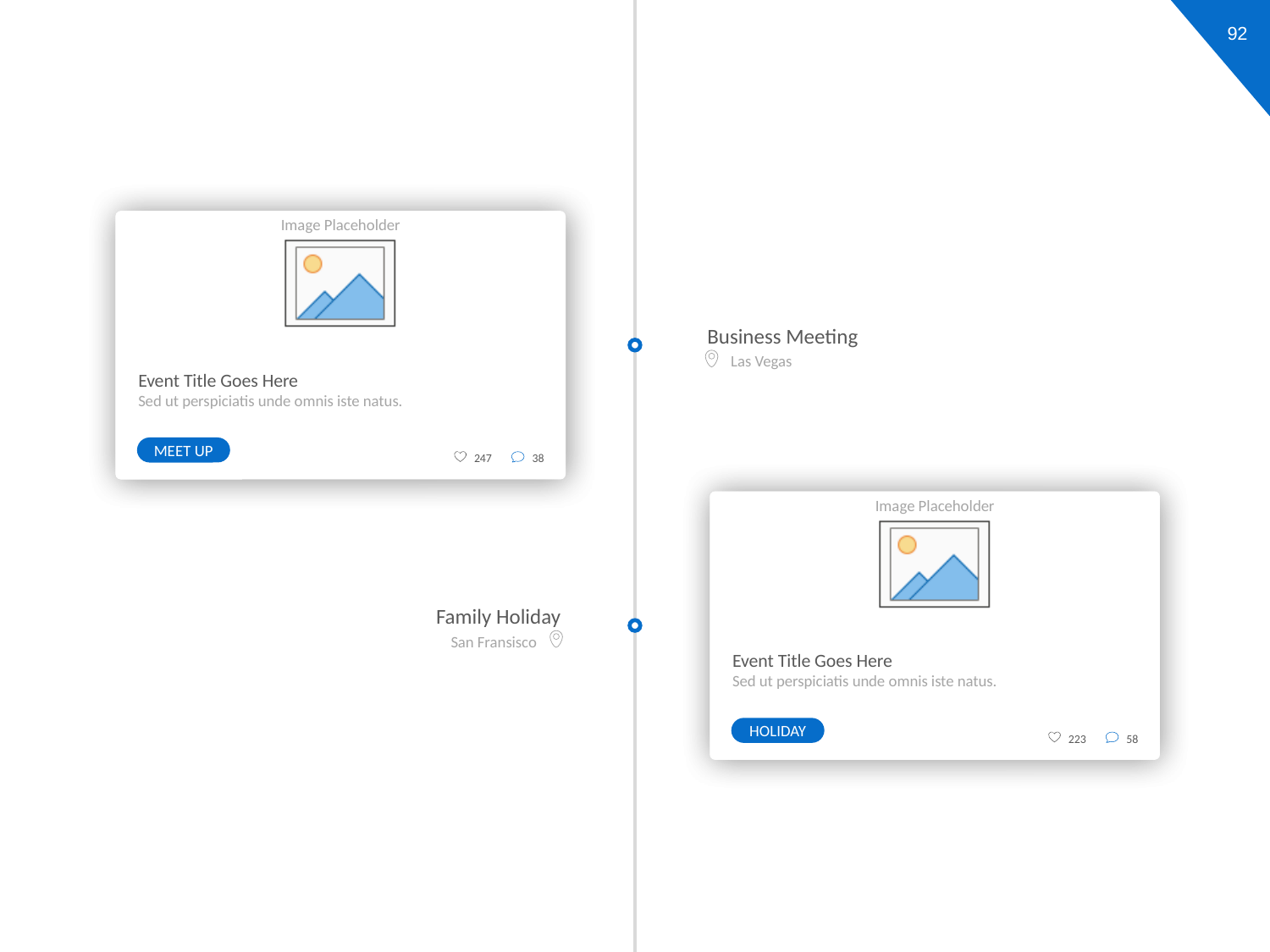

11:00 am
Business Meeting
Las Vegas

Event Title Goes Here
Sed ut perspiciatis unde omnis iste natus.
MEET UP
247
38

13:00 pm
Family Holiday
San Fransisco

Event Title Goes Here
Sed ut perspiciatis unde omnis iste natus.
HOLIDAY
223
58